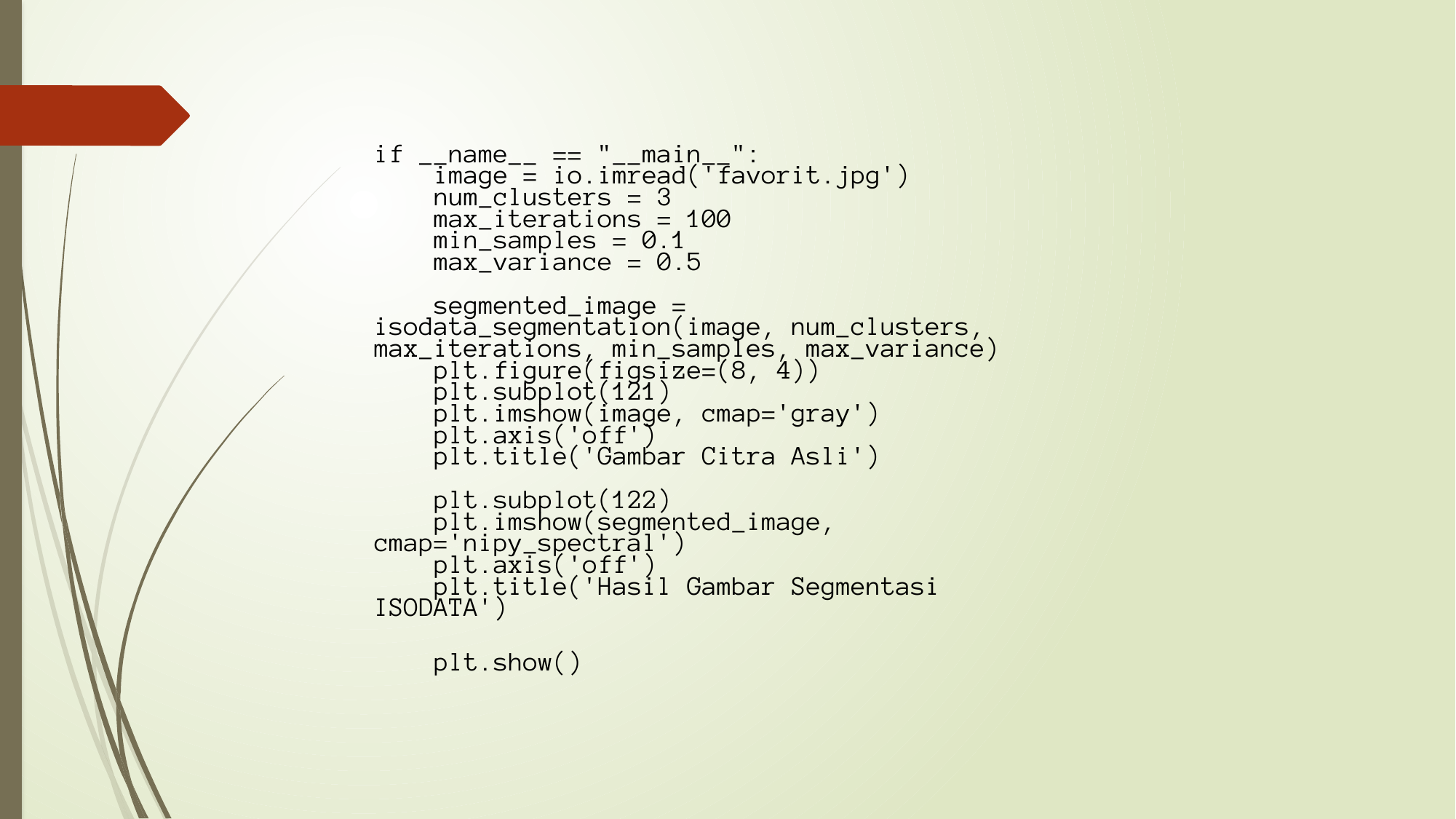

if __name__ == "__main__":
    image = io.imread('favorit.jpg')
    num_clusters = 3
    max_iterations = 100
    min_samples = 0.1
    max_variance = 0.5

    segmented_image = isodata_segmentation(image, num_clusters, max_iterations, min_samples, max_variance)
    plt.figure(figsize=(8, 4))
    plt.subplot(121)
    plt.imshow(image, cmap='gray')
    plt.axis('off')
    plt.title('Gambar Citra Asli')

    plt.subplot(122)
    plt.imshow(segmented_image, cmap='nipy_spectral')
    plt.axis('off')
    plt.title('Hasil Gambar Segmentasi ISODATA')

    plt.show()